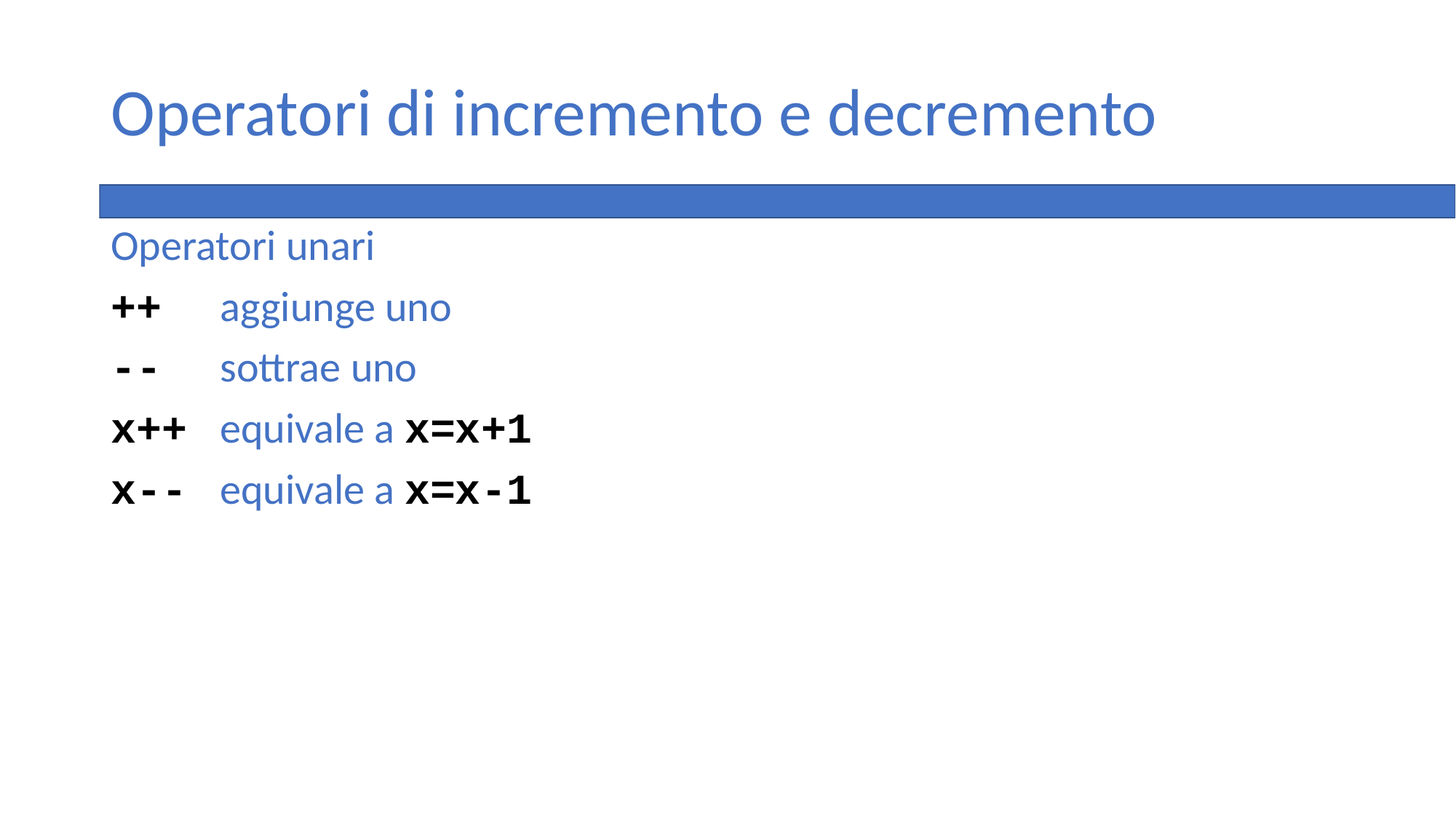

# Operatori di incremento e decremento
Operatori unari
++ 	aggiunge uno
-- 	sottrae uno
x++ 	equivale a x=x+1
x-- 	equivale a x=x-1